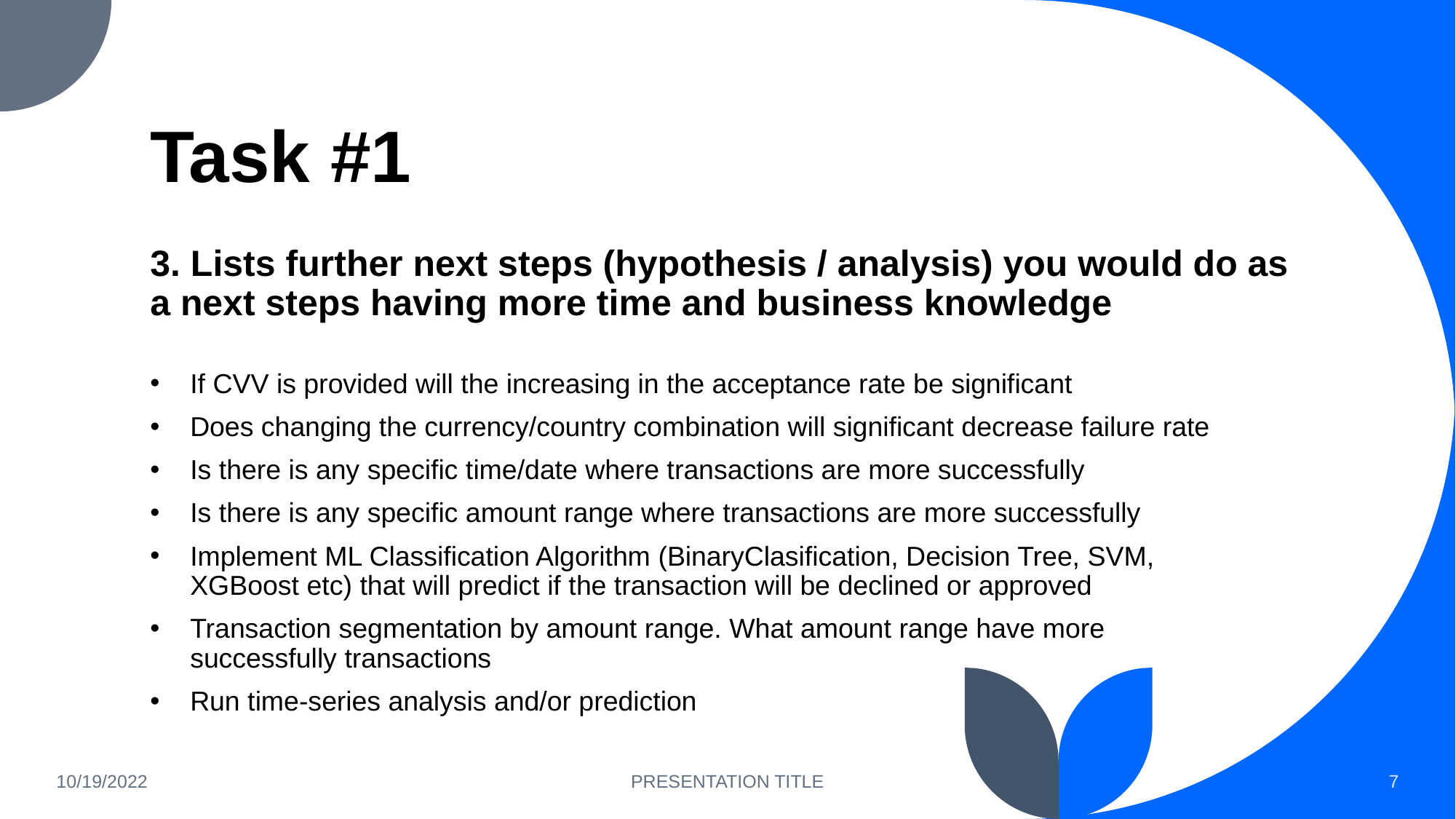

# Task #1
3. Lists further next steps (hypothesis / analysis) you would do as a next steps having more time and business knowledge

If CVV is provided will the increasing in the acceptance rate be significant
Does changing the currency/country combination will significant decrease failure rate
Is there is any specific time/date where transactions are more successfully
Is there is any specific amount range where transactions are more successfully
Implement ML Classification Algorithm (BinaryClasification, Decision Tree, SVM, XGBoost etc) that will predict if the transaction will be declined or approved
Transaction segmentation by amount range. What amount range have more successfully transactions
Run time-series analysis and/or prediction

10/19/2022
PRESENTATION TITLE
7